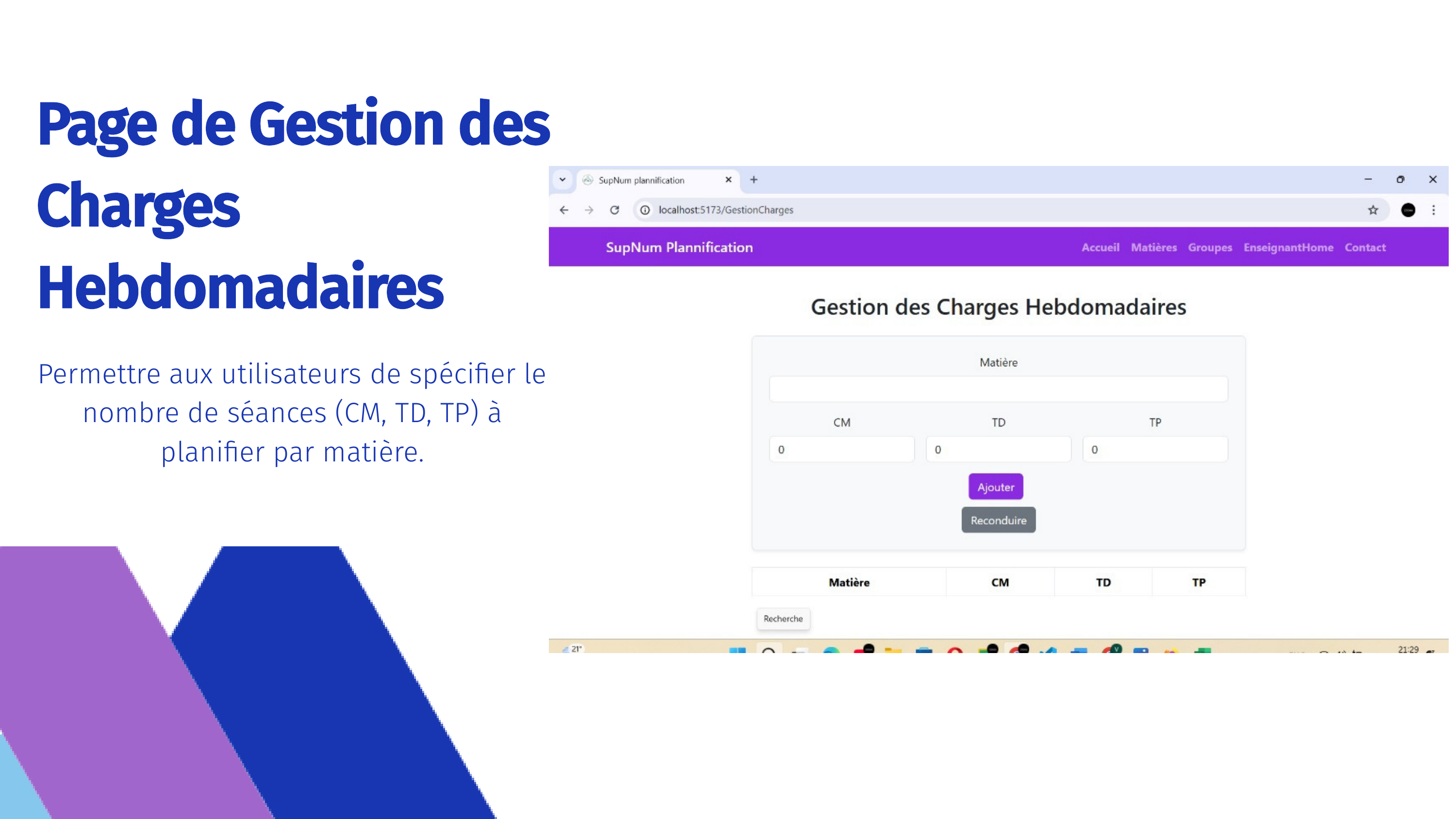

Page de Gestion des Charges Hebdomadaires

Permettre aux utilisateurs de spécifier le nombre de séances (CM, TD, TP) à planifier par matière.